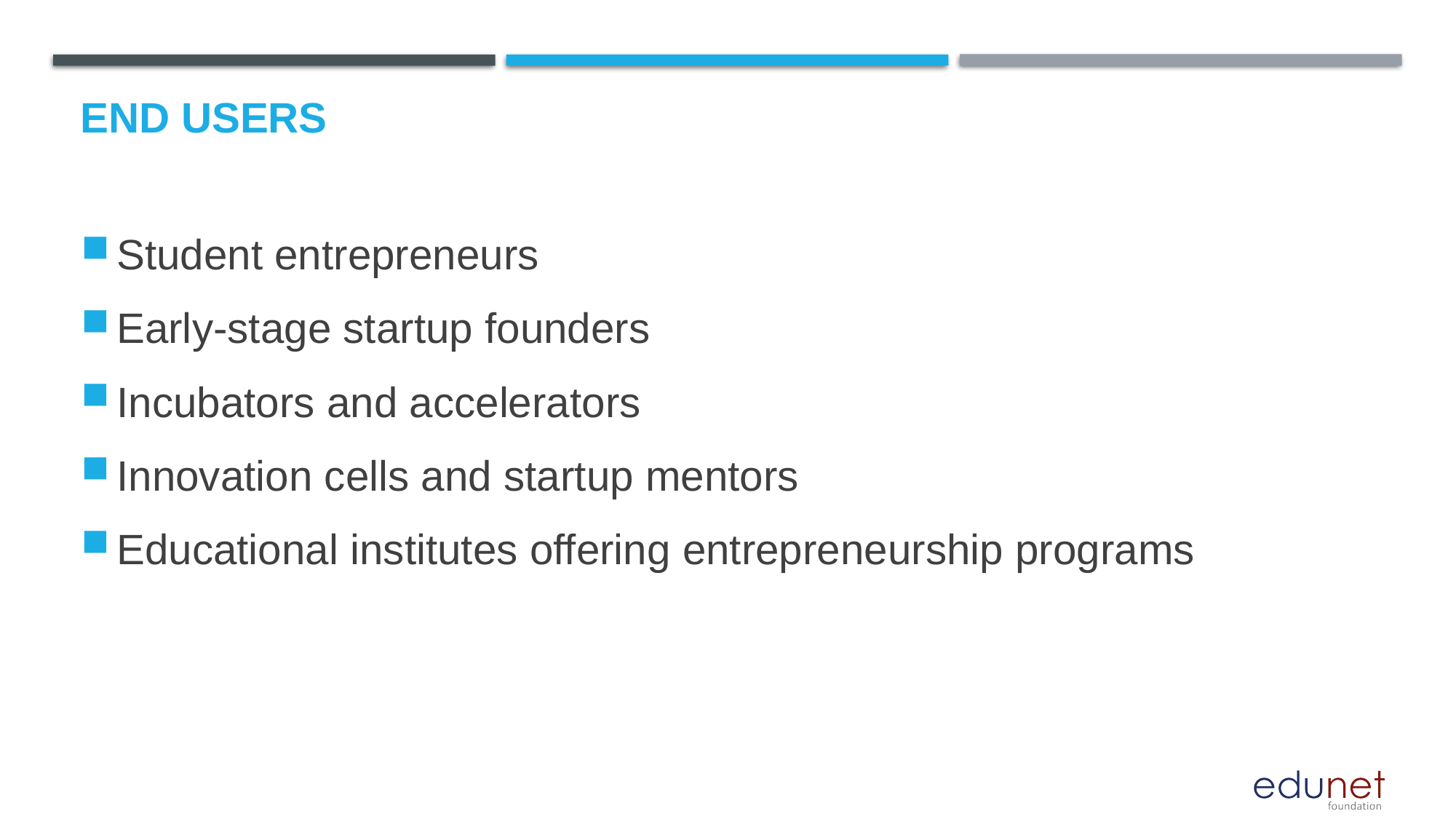

# End users
Student entrepreneurs
Early-stage startup founders
Incubators and accelerators
Innovation cells and startup mentors
Educational institutes offering entrepreneurship programs